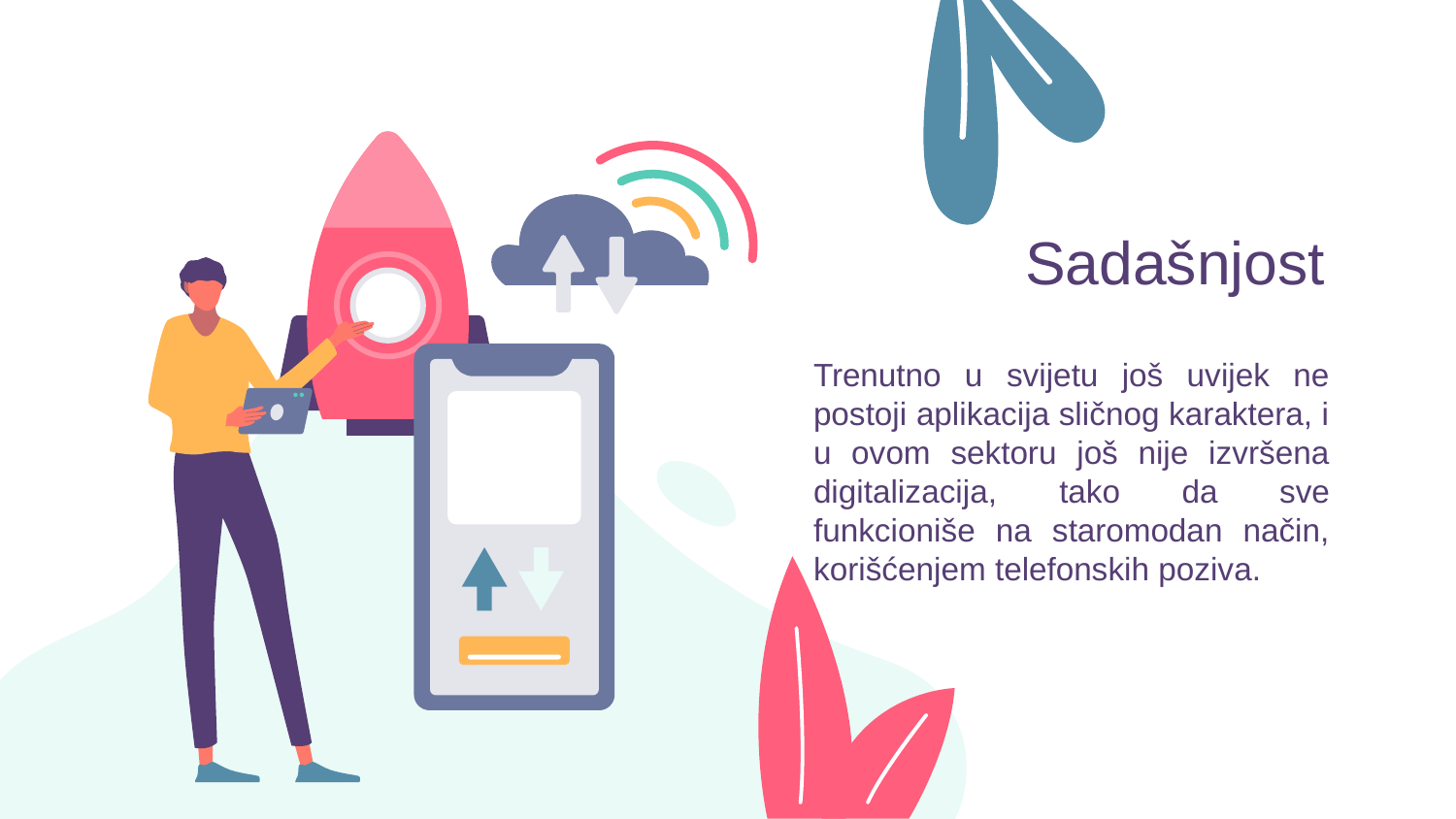

# Sadašnjost
Trenutno u svijetu još uvijek ne postoji aplikacija sličnog karaktera, i u ovom sektoru još nije izvršena digitalizacija, tako da sve funkcioniše na staromodan način, korišćenjem telefonskih poziva.